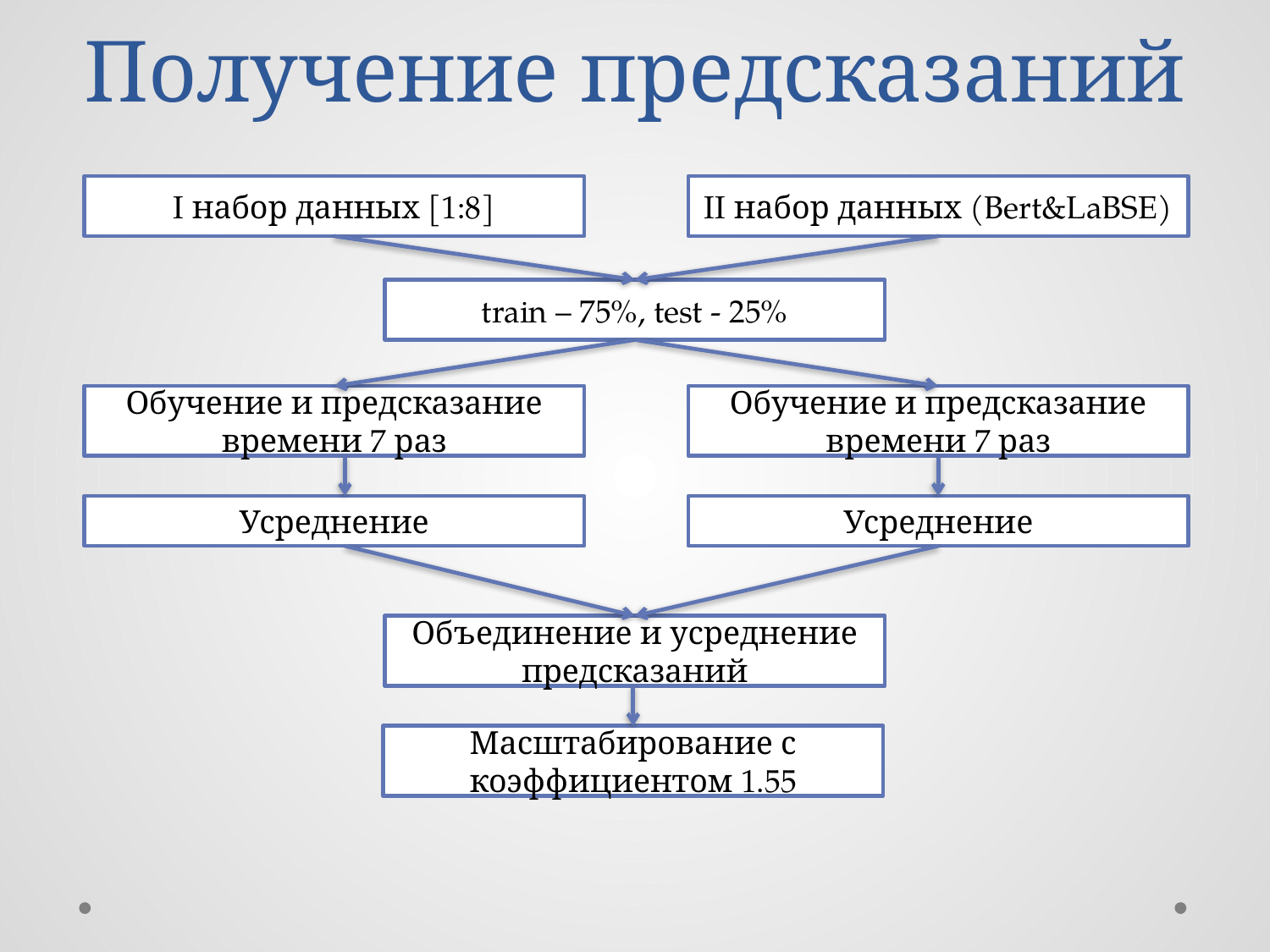

# Получение предсказаний

I набор данных [1:8]
II набор данных (Bert&LaBSE)
train – 75%, test - 25%
Обучение и предсказание времени 7 раз
Обучение и предсказание времени 7 раз
Усреднение
Усреднение
Объединение и усреднение предсказаний
Масштабирование с коэффициентом 1.55